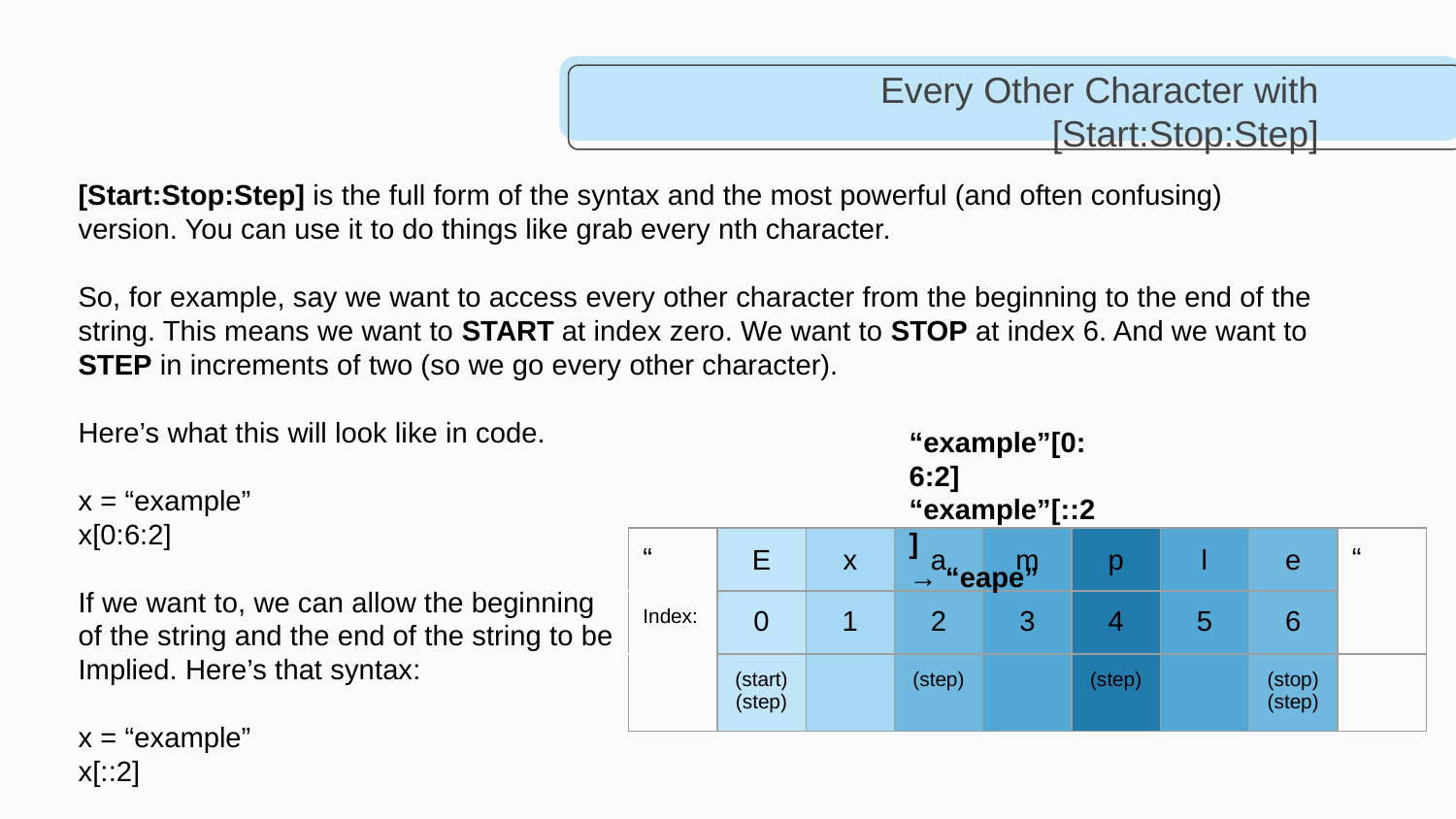

# Every Other Character with [Start:Stop:Step]
[Start:Stop:Step] is the full form of the syntax and the most powerful (and often confusing) version. You can use it to do things like grab every nth character.

So, for example, say we want to access every other character from the beginning to the end of the string. This means we want to START at index zero. We want to STOP at index 6. And we want to STEP in increments of two (so we go every other character).

Here’s what this will look like in code.

x = “example”
x[0:6:2]

If we want to, we can allow the beginning
of the string and the end of the string to be
Implied. Here’s that syntax:

x = “example”
x[::2]

“example”[0:6:2]
“example”[::2]
→ “eape”
| “ | E | x | a | m | p | l | e | “ |
| --- | --- | --- | --- | --- | --- | --- | --- | --- |
| Index: | 0 | 1 | 2 | 3 | 4 | 5 | 6 |  |
|  | (start) (step) |  | (step) |  | (step) |  | (stop) (step) |  |